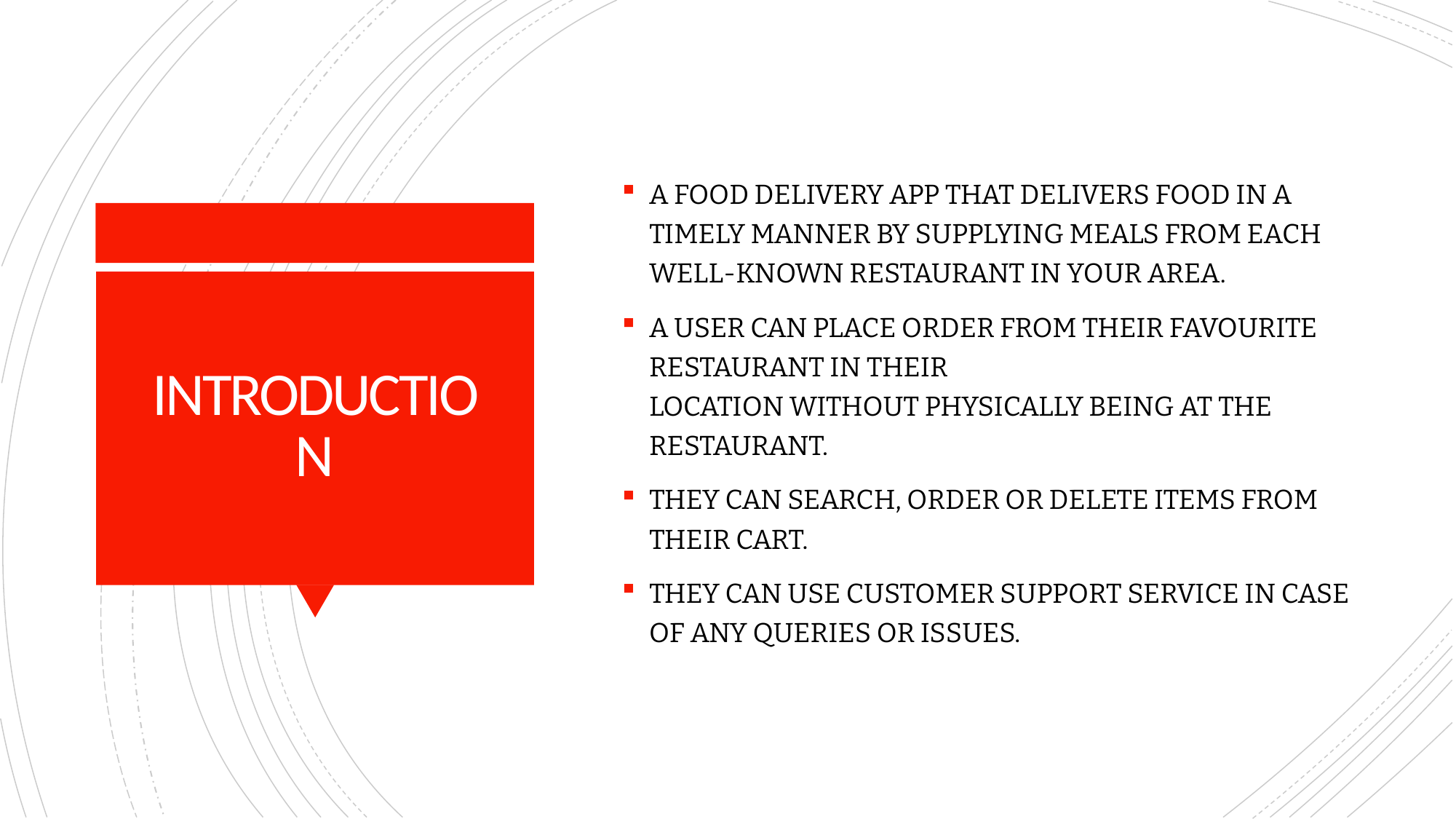

A FOOD DELIVERY APP THAT DELIVERS FOOD IN A TIMELY MANNER BY SUPPLYING MEALS FROM EACH WELL-KNOWN RESTAURANT IN YOUR AREA.
A USER CAN PLACE ORDER FROM THEIR FAVOURITE RESTAURANT IN THEIR LOCATION WITHOUT PHYSICALLY BEING AT THE RESTAURANT.
THEY CAN SEARCH, ORDER OR DELETE ITEMS FROM THEIR CART.
THEY CAN USE CUSTOMER SUPPORT SERVICE IN CASE OF ANY QUERIES OR ISSUES.
# INTRODUCTION